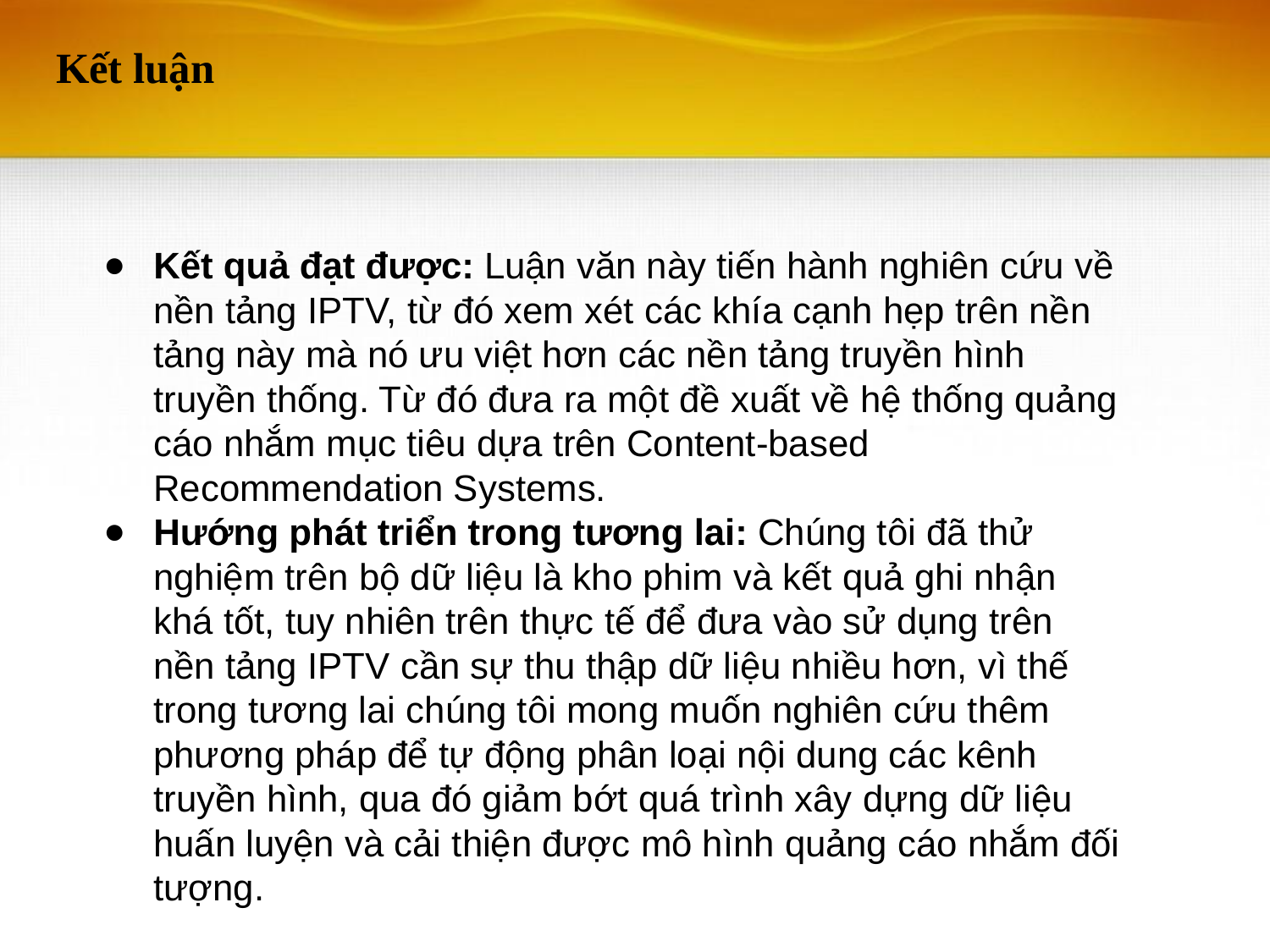

# Kết luận
Kết quả đạt được: Luận văn này tiến hành nghiên cứu về nền tảng IPTV, từ đó xem xét các khía cạnh hẹp trên nền tảng này mà nó ưu việt hơn các nền tảng truyền hình truyền thống. Từ đó đưa ra một đề xuất về hệ thống quảng cáo nhắm mục tiêu dựa trên Content-based Recommendation Systems.
Hướng phát triển trong tương lai: Chúng tôi đã thử nghiệm trên bộ dữ liệu là kho phim và kết quả ghi nhận khá tốt, tuy nhiên trên thực tế để đưa vào sử dụng trên nền tảng IPTV cần sự thu thập dữ liệu nhiều hơn, vì thế trong tương lai chúng tôi mong muốn nghiên cứu thêm phương pháp để tự động phân loại nội dung các kênh truyền hình, qua đó giảm bớt quá trình xây dựng dữ liệu huấn luyện và cải thiện được mô hình quảng cáo nhắm đối tượng.